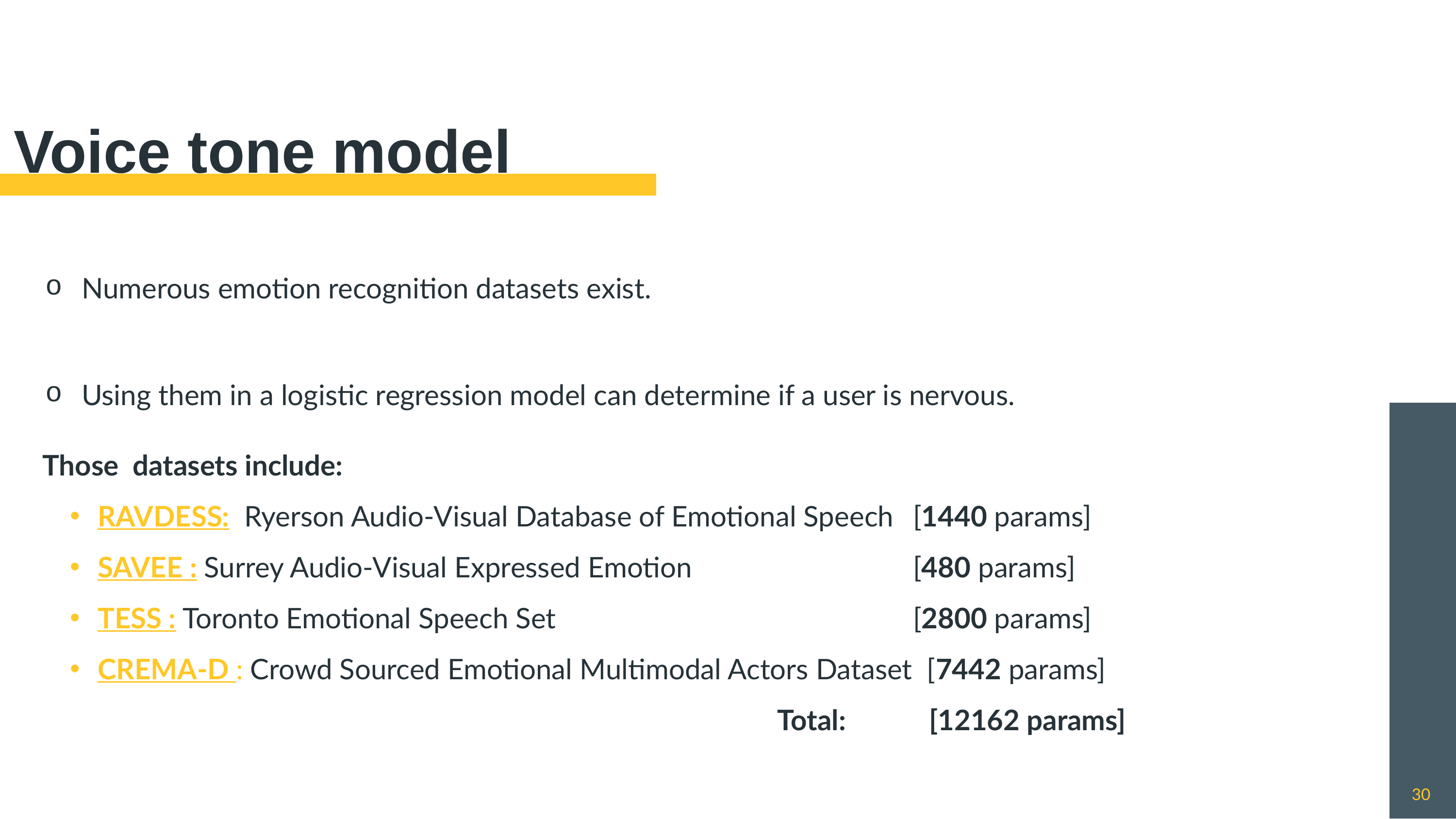

Voice tone model

Numerous emotion recognition datasets exist.

Using them in a logistic regression model can determine if a user is nervous.

Those  datasets include:
RAVDESS:  Ryerson Audio-Visual Database of Emotional Speech	  [1440 params]
SAVEE : Surrey Audio-Visual Expressed Emotion 			  [480 params]
TESS : Toronto Emotional Speech Set 					  [2800 params]
CREMA-D : Crowd Sourced Emotional Multimodal Actors Dataset  [7442 params]
                                                                                                         	 Total:            [12162 params]
30